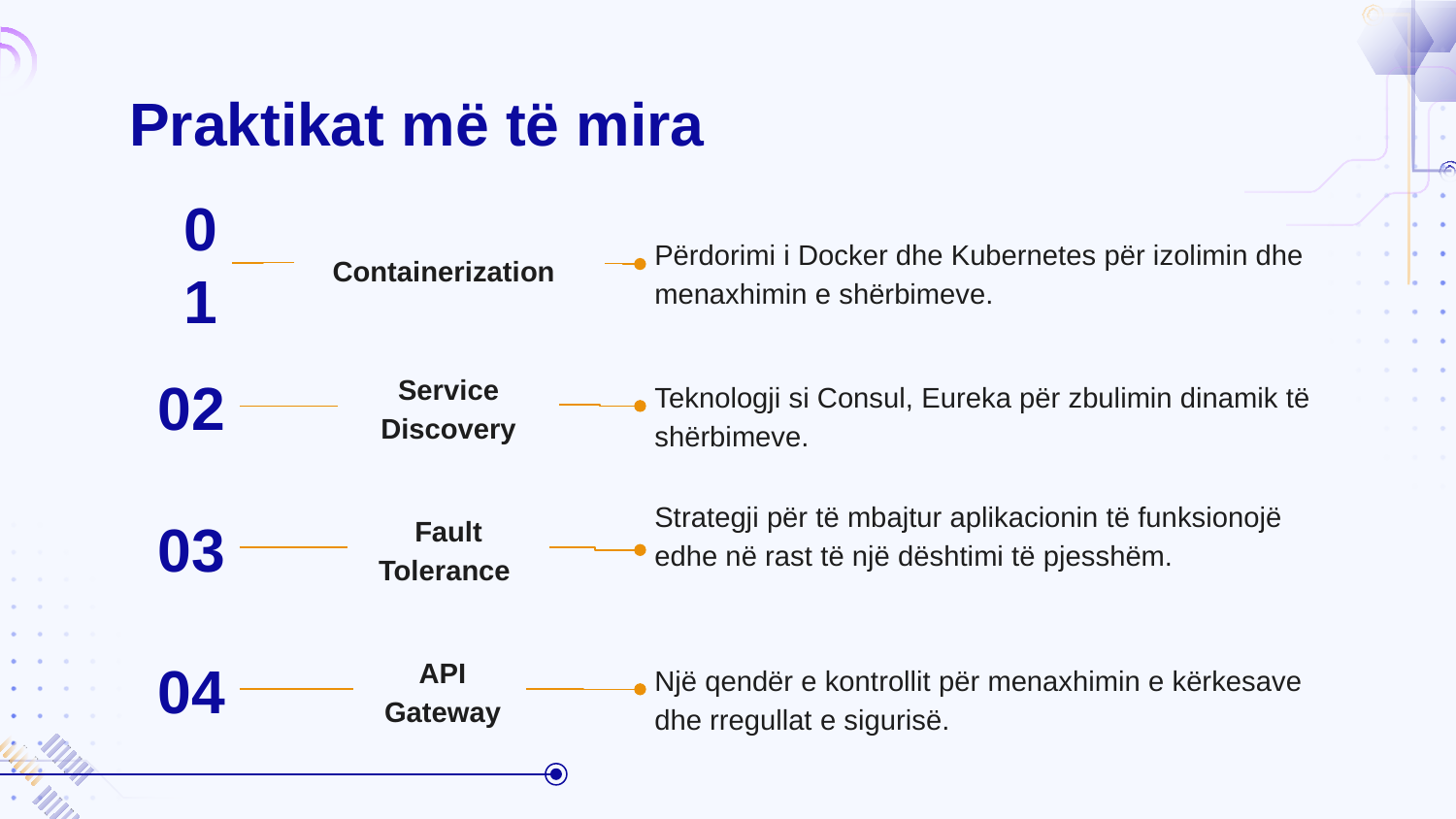

# Praktikat më të mira
Containerization
01
Përdorimi i Docker dhe Kubernetes për izolimin dhe menaxhimin e shërbimeve.
02
Service Discovery
Teknologji si Consul, Eureka për zbulimin dinamik të shërbimeve.
Strategji për të mbajtur aplikacionin të funksionojë edhe në rast të një dështimi të pjesshëm.
Fault Tolerance
03
API Gateway
04
Një qendër e kontrollit për menaxhimin e kërkesave dhe rregullat e sigurisë.